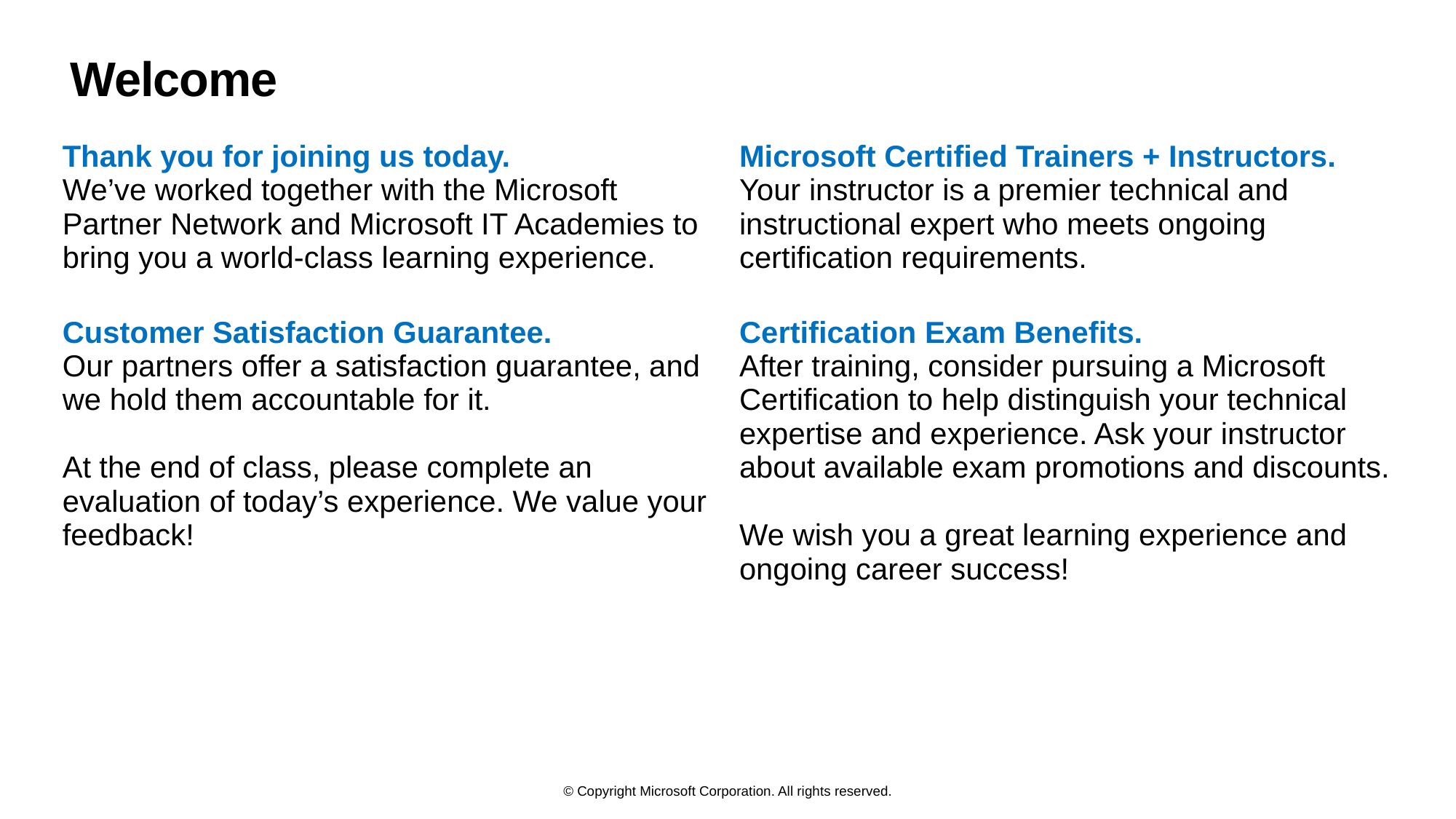

# Welcome
| Thank you for joining us today. We’ve worked together with the Microsoft Partner Network and Microsoft IT Academies to bring you a world-class learning experience. | Microsoft Certified Trainers + Instructors. Your instructor is a premier technical and instructional expert who meets ongoing certification requirements. |
| --- | --- |
| Customer Satisfaction Guarantee. Our partners offer a satisfaction guarantee, and we hold them accountable for it. At the end of class, please complete an evaluation of today’s experience. We value your feedback! | Certification Exam Benefits. After training, consider pursuing a Microsoft Certification to help distinguish your technical expertise and experience. Ask your instructor about available exam promotions and discounts. We wish you a great learning experience and ongoing career success! |